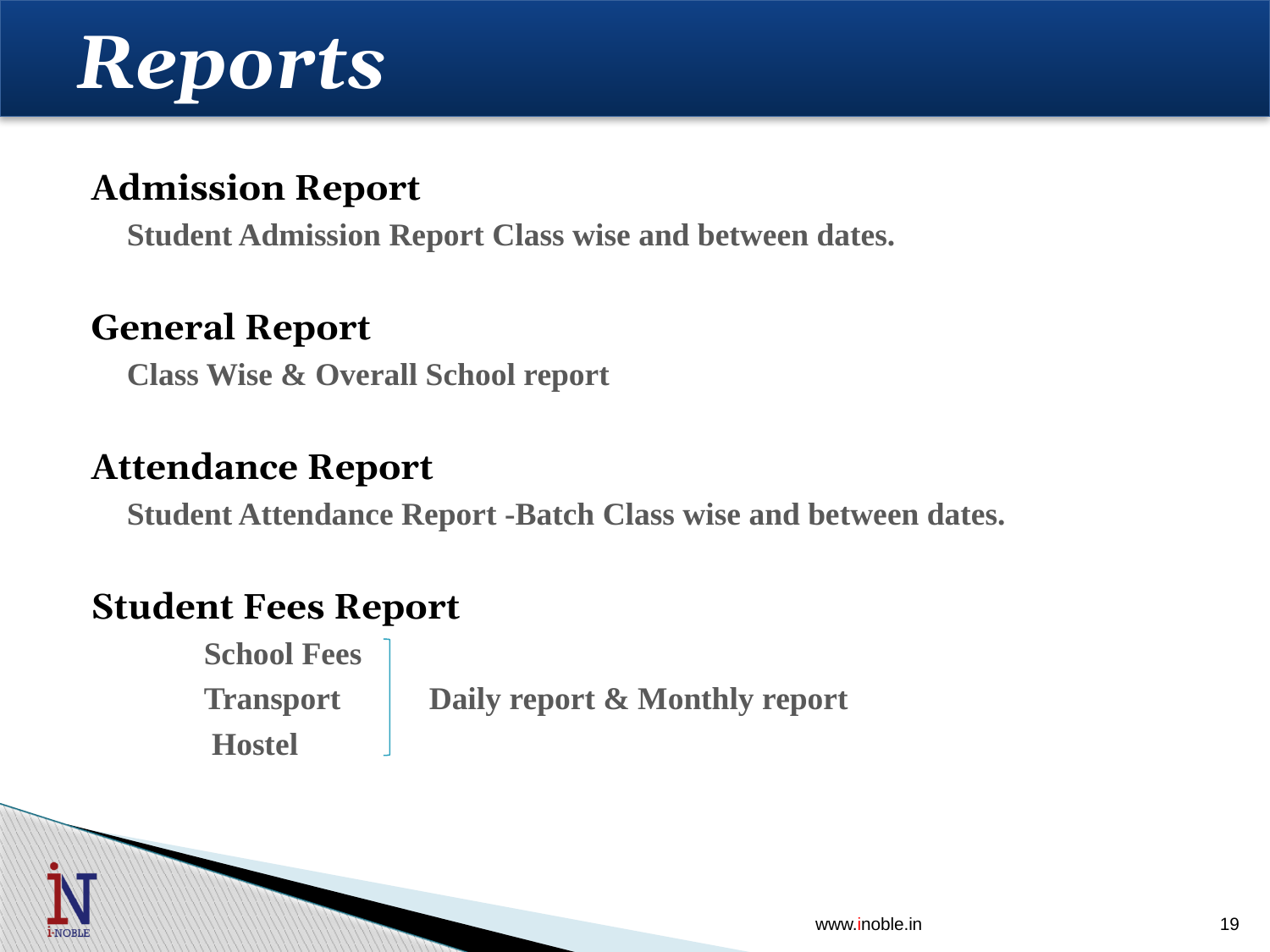

# Reports
Admission Report
	Student Admission Report Class wise and between dates.

General Report
	Class Wise & Overall School report

Attendance Report
	Student Attendance Report -Batch Class wise and between dates.

Student Fees Report
              School Fees
              Transport           Daily report & Monthly report
               Hostel

www.inoble.in
19